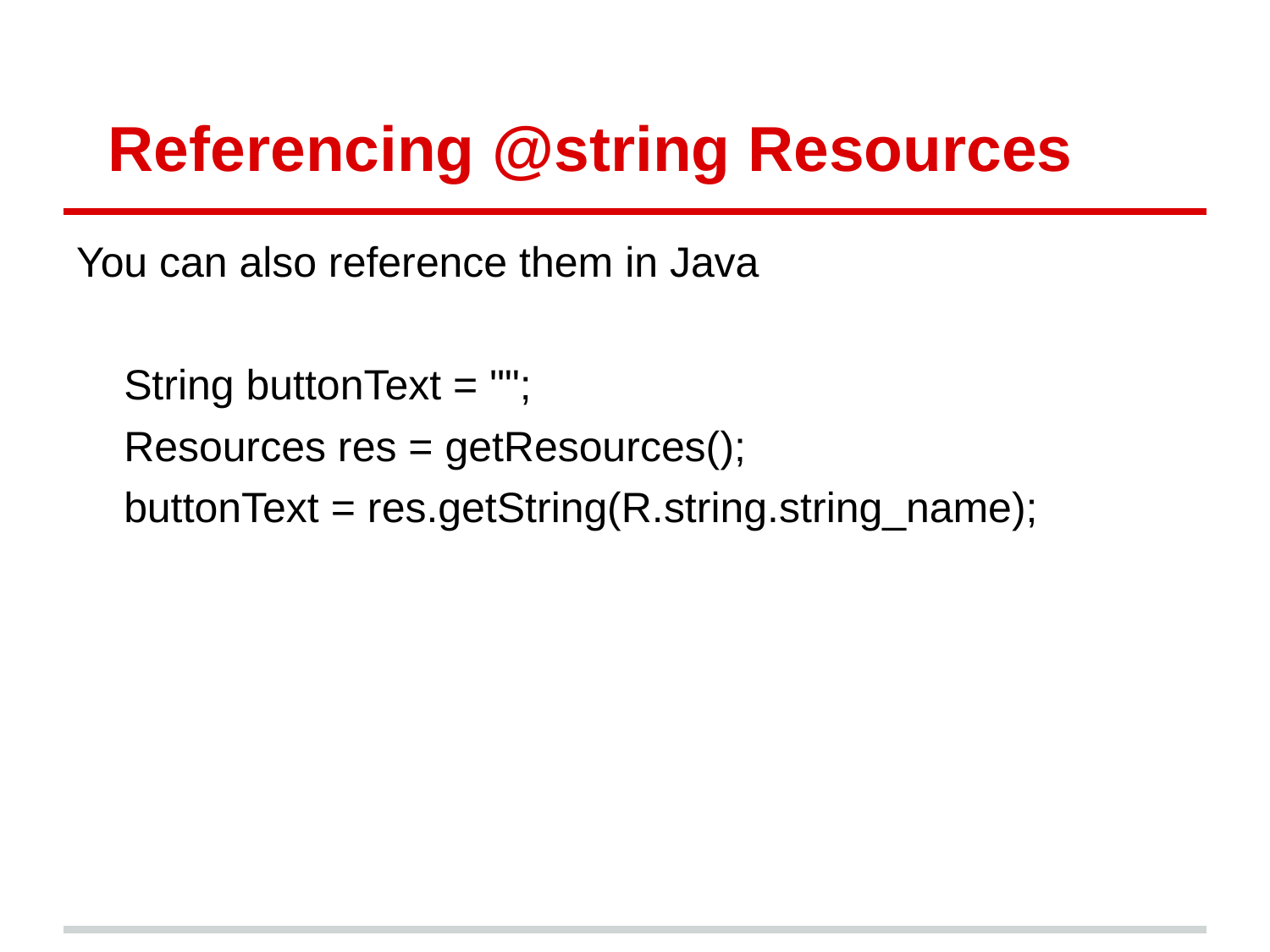

# Referencing @string Resources
You can also reference them in Java

	String buttonText = "";
	Resources res = getResources();
	buttonText = res.getString(R.string.string_name);